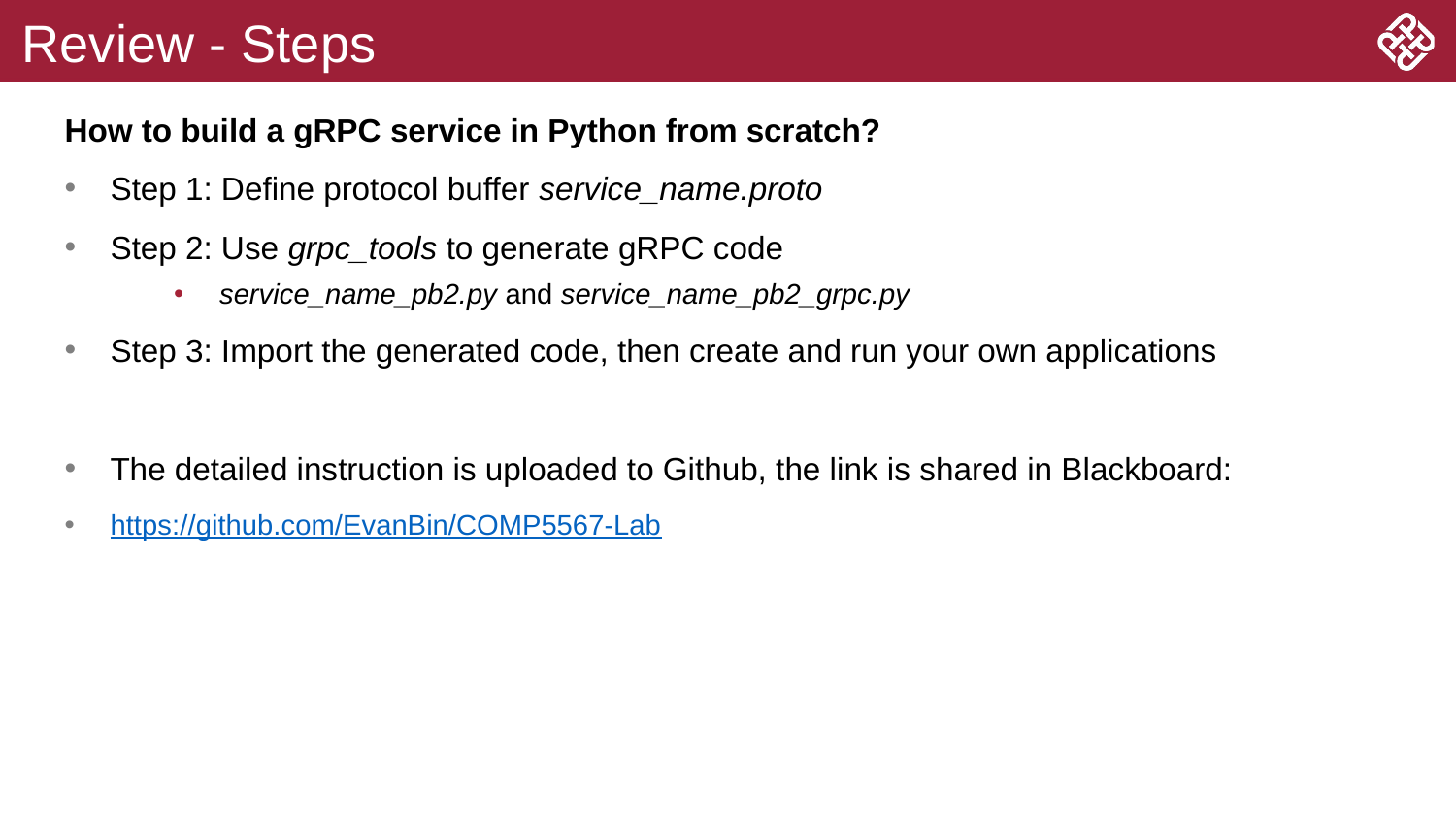

# Review - Steps
How to build a gRPC service in Python from scratch?
Step 1: Define protocol buffer service_name.proto
Step 2: Use grpc_tools to generate gRPC code
service_name_pb2.py and service_name_pb2_grpc.py
Step 3: Import the generated code, then create and run your own applications

The detailed instruction is uploaded to Github, the link is shared in Blackboard:
https://github.com/EvanBin/COMP5567-Lab